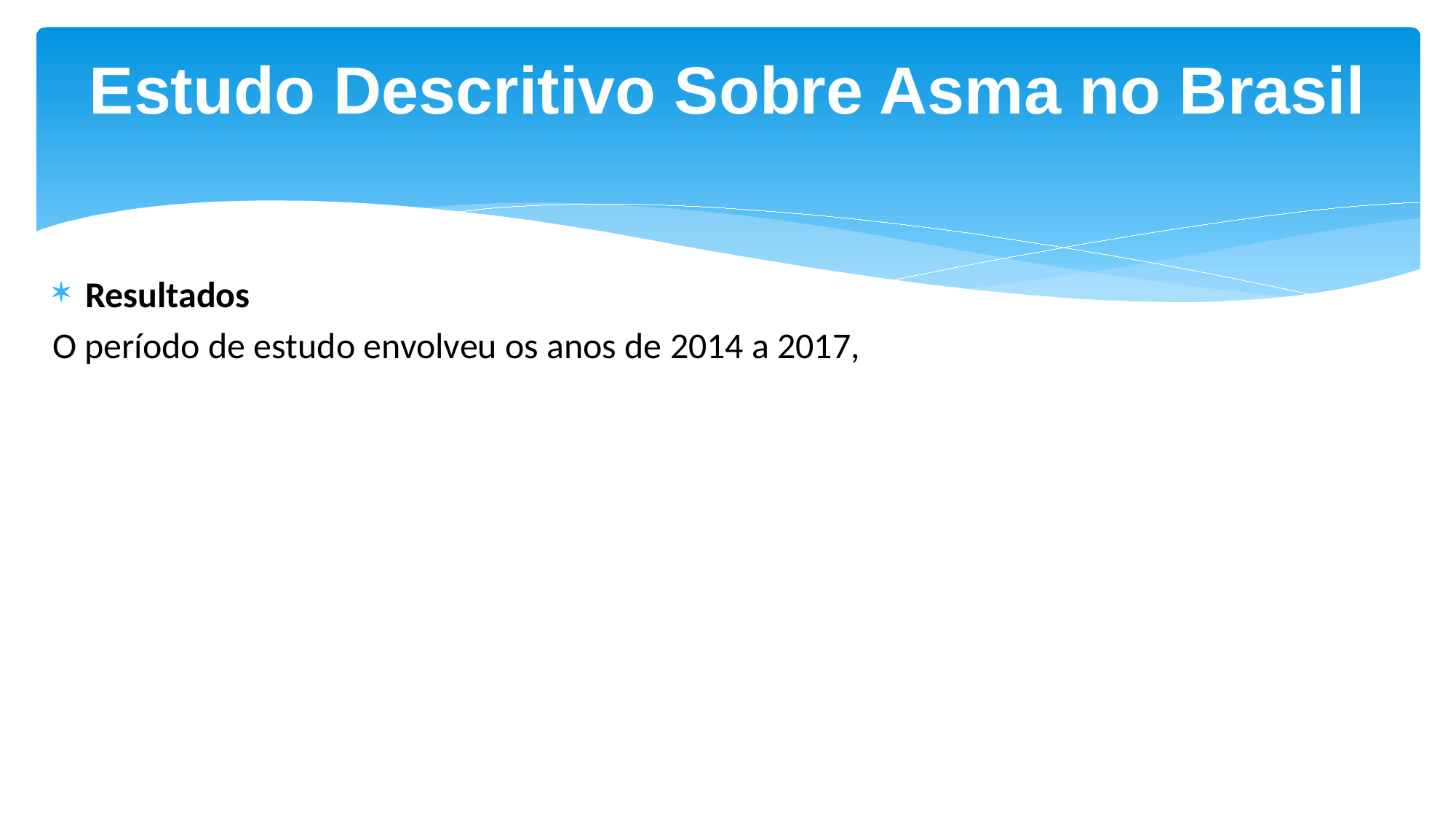

Estudo Descritivo Sobre Asma no Brasil
Resultados
O período de estudo envolveu os anos de 2014 a 2017,